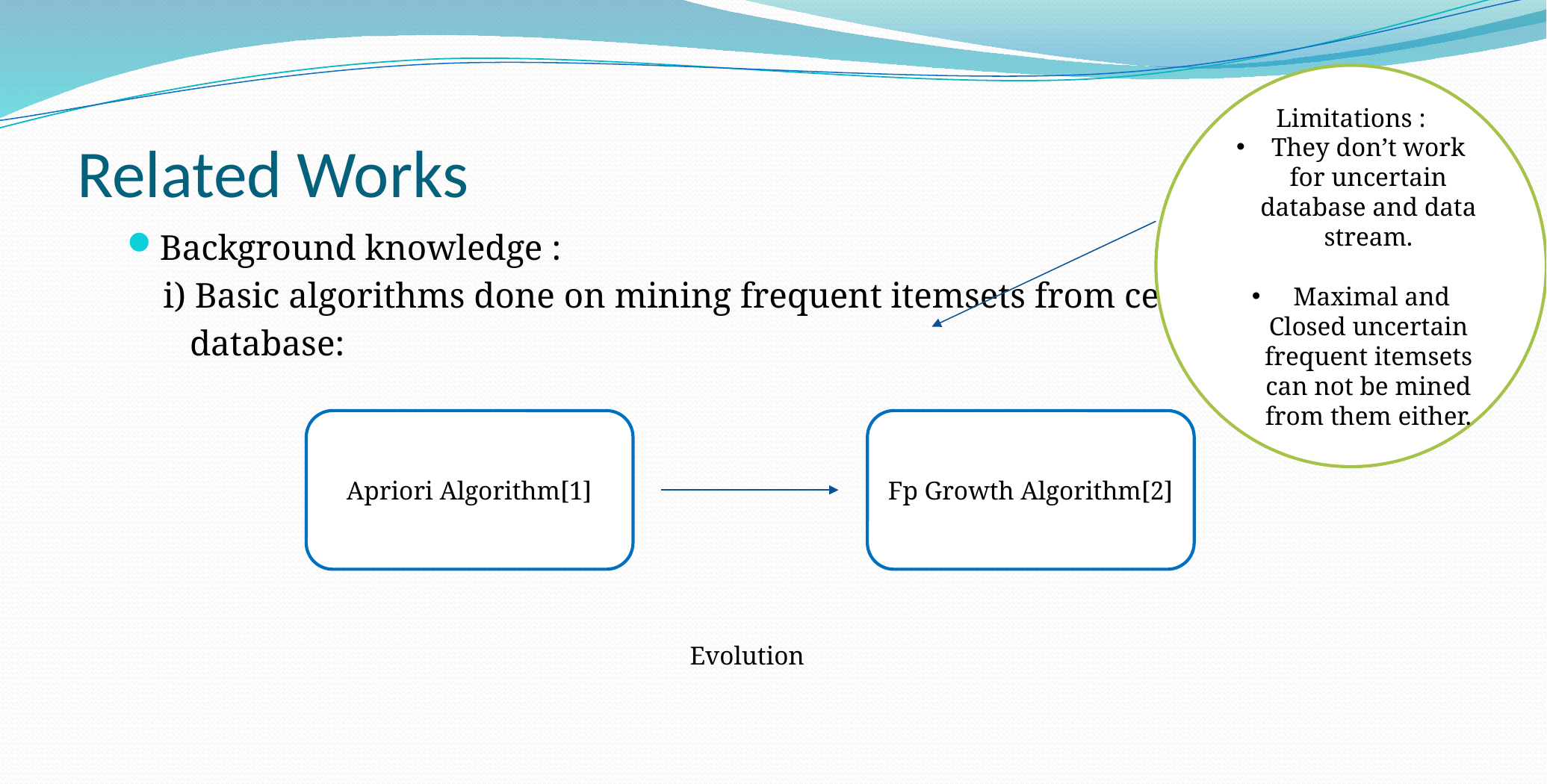

Limitations :
They don’t work for uncertain database and data stream.

 Maximal and Closed uncertain frequent itemsets can not be mined from them either.
# Related Works
Background knowledge :
    i) Basic algorithms done on mining frequent itemsets from certain
       database:

Apriori Algorithm[1]
Fp Growth Algorithm[2]
       Evolution